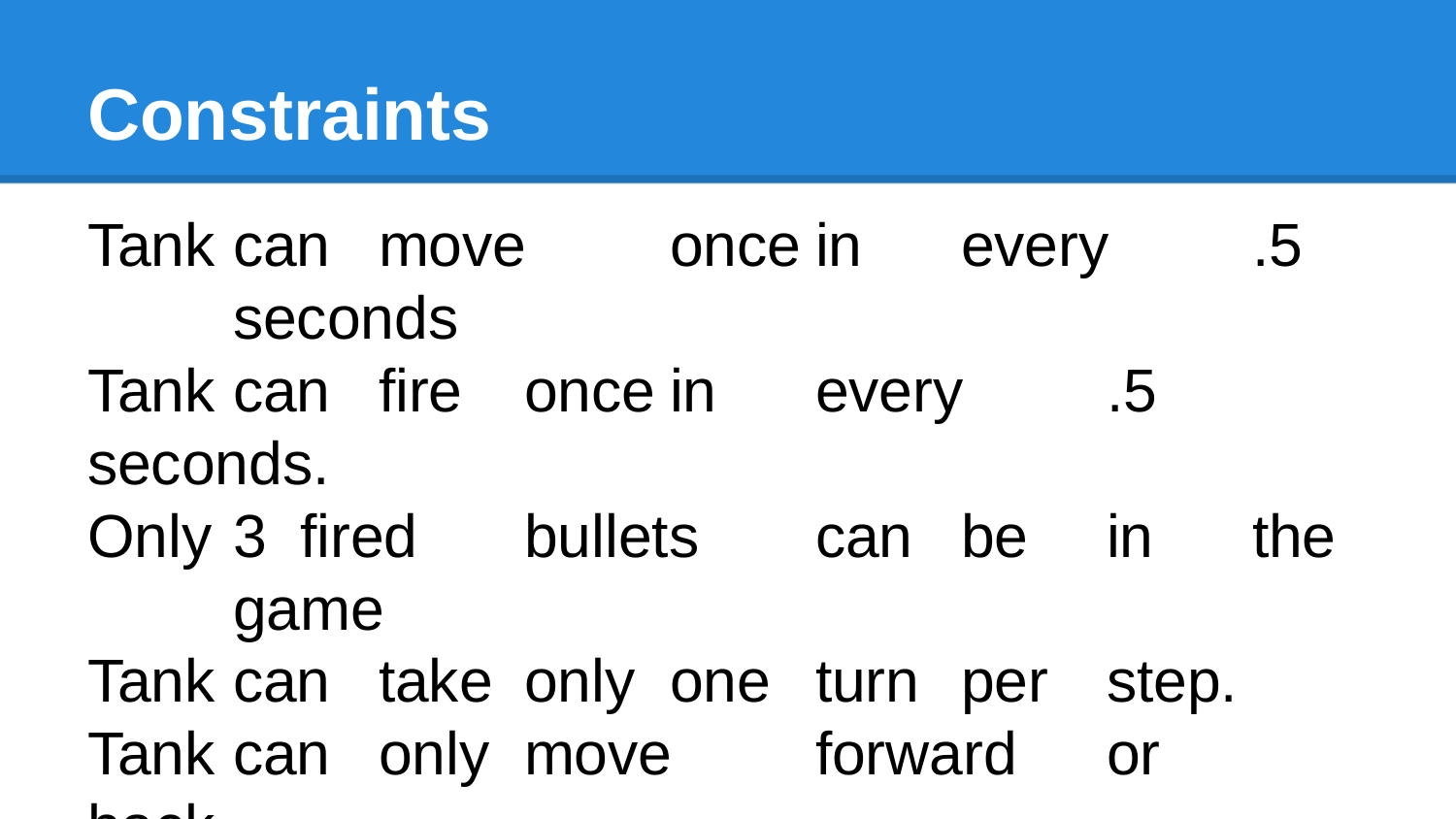

# Constraints
Tank	can	move	once	in	every	.5	seconds
Tank	can	fire	once	in	every	.5	seconds.
Only	3  fired	bullets	can	be	in	the	game
Tank	can	take	only	one	turn	per	step.
Tank	can	only	move	forward	or	back